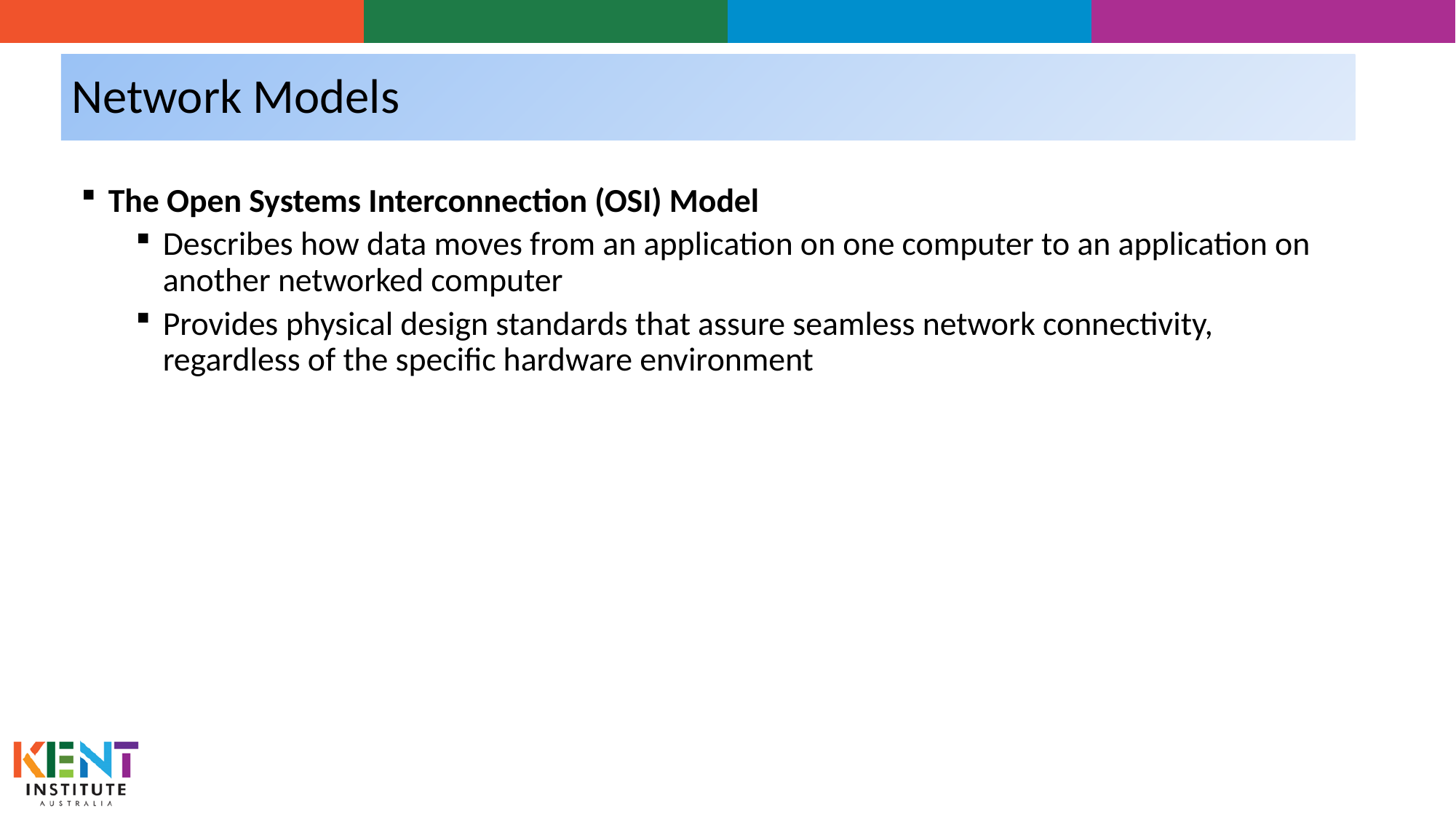

# Network Models
The Open Systems Interconnection (OSI) Model
Describes how data moves from an application on one computer to an application on another networked computer
Provides physical design standards that assure seamless network connectivity, regardless of the specific hardware environment
27